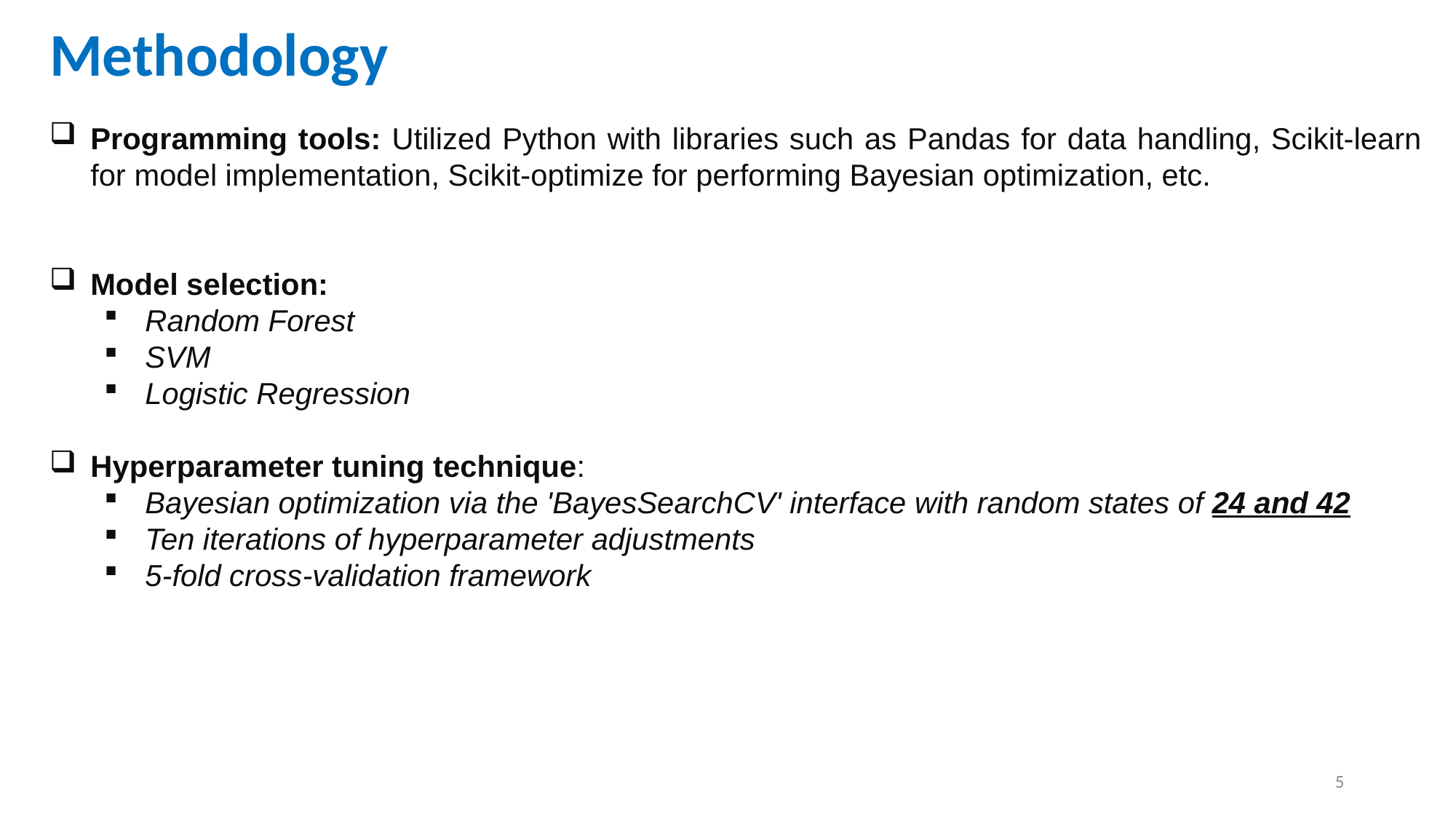

Methodology
Programming tools: Utilized Python with libraries such as Pandas for data handling, Scikit-learn for model implementation, Scikit-optimize for performing Bayesian optimization, etc.

Model selection:
Random Forest
SVM
Logistic Regression

Hyperparameter tuning technique:
Bayesian optimization via the 'BayesSearchCV' interface with random states of 24 and 42
Ten iterations of hyperparameter adjustments
5-fold cross-validation framework
5